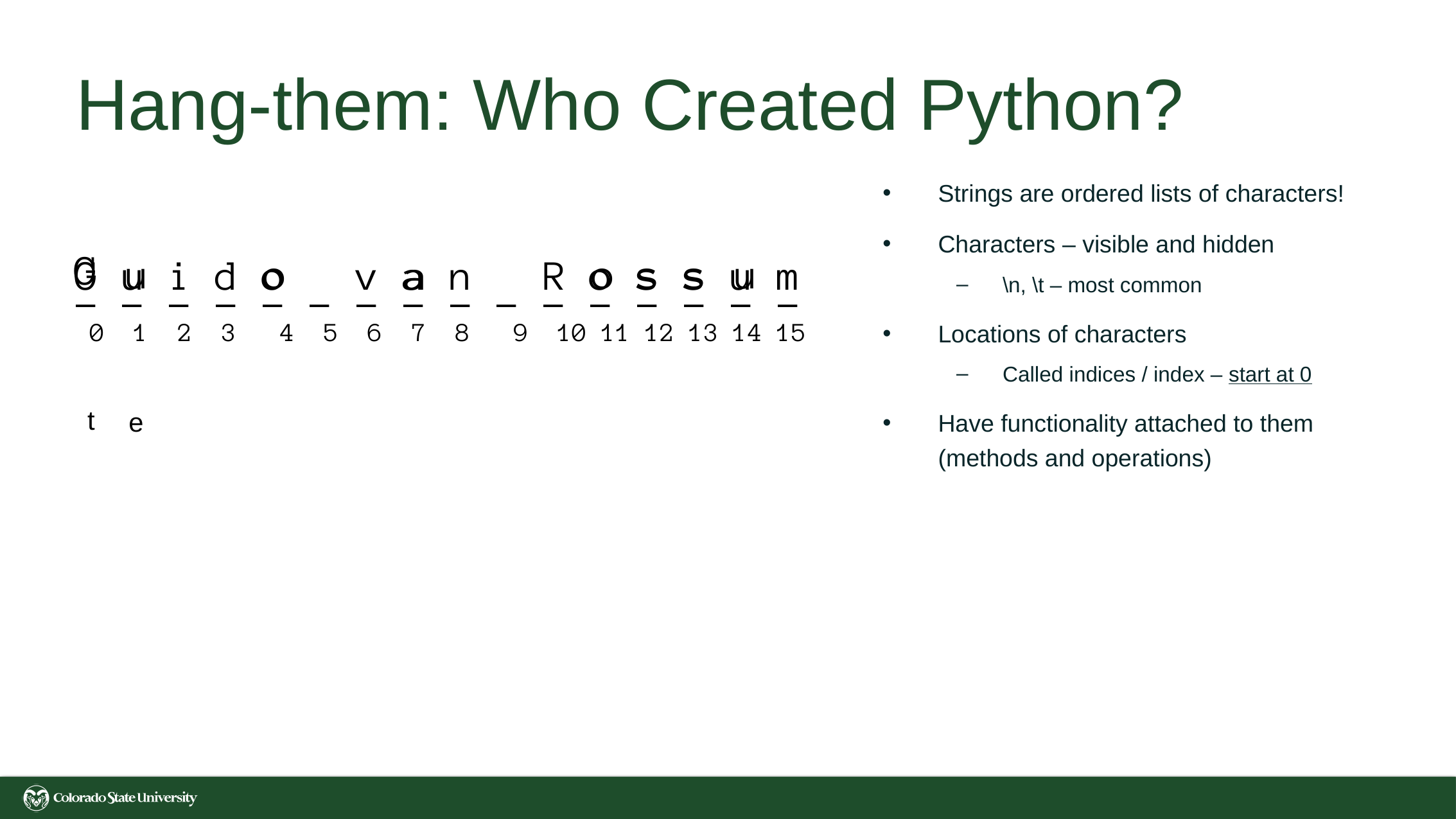

# Hang-them: Who Created Python?
Strings are ordered lists of characters!
Characters – visible and hidden
\n, \t – most common
Locations of characters
Called indices / index – start at 0
Have functionality attached to them (methods and operations)

G
u                         u
s s
o             o
a
G u i d o   v a n   R o s s u m
_ _ _ _ _ _ _ _ _ _ _ _ _ _ _ _
0  1  2  3   4  5  6  7  8   9  10 11 12 13 14 15
t
e